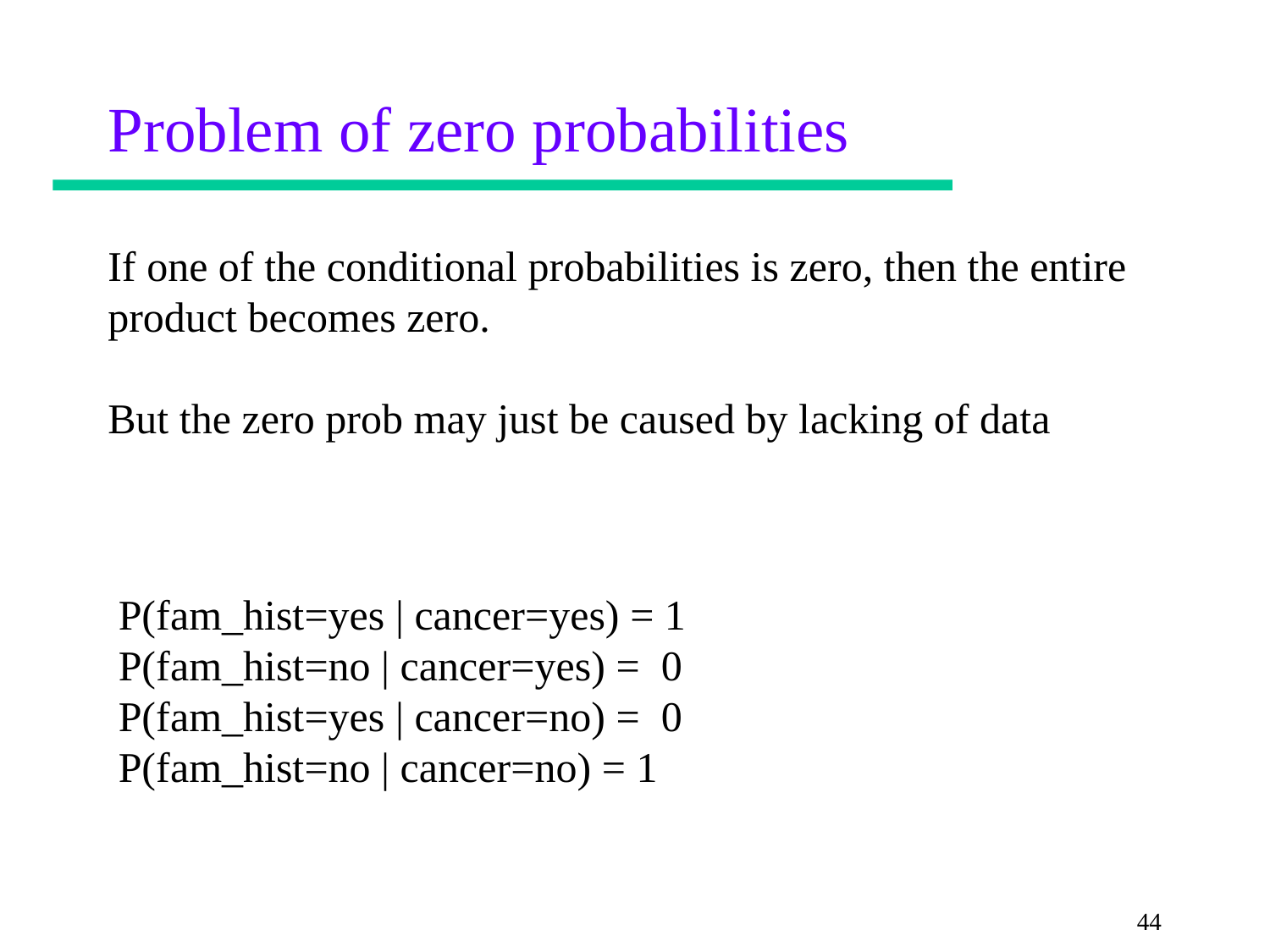

# Problem of zero probabilities
If one of the conditional probabilities is zero, then the entire product becomes zero.

But the zero prob may just be caused by lacking of data

P(fam_hist=yes | cancer=yes) = 1
P(fam_hist=no | cancer=yes) =  0
P(fam_hist=yes | cancer=no) =  0
P(fam_hist=no | cancer=no) = 1
44